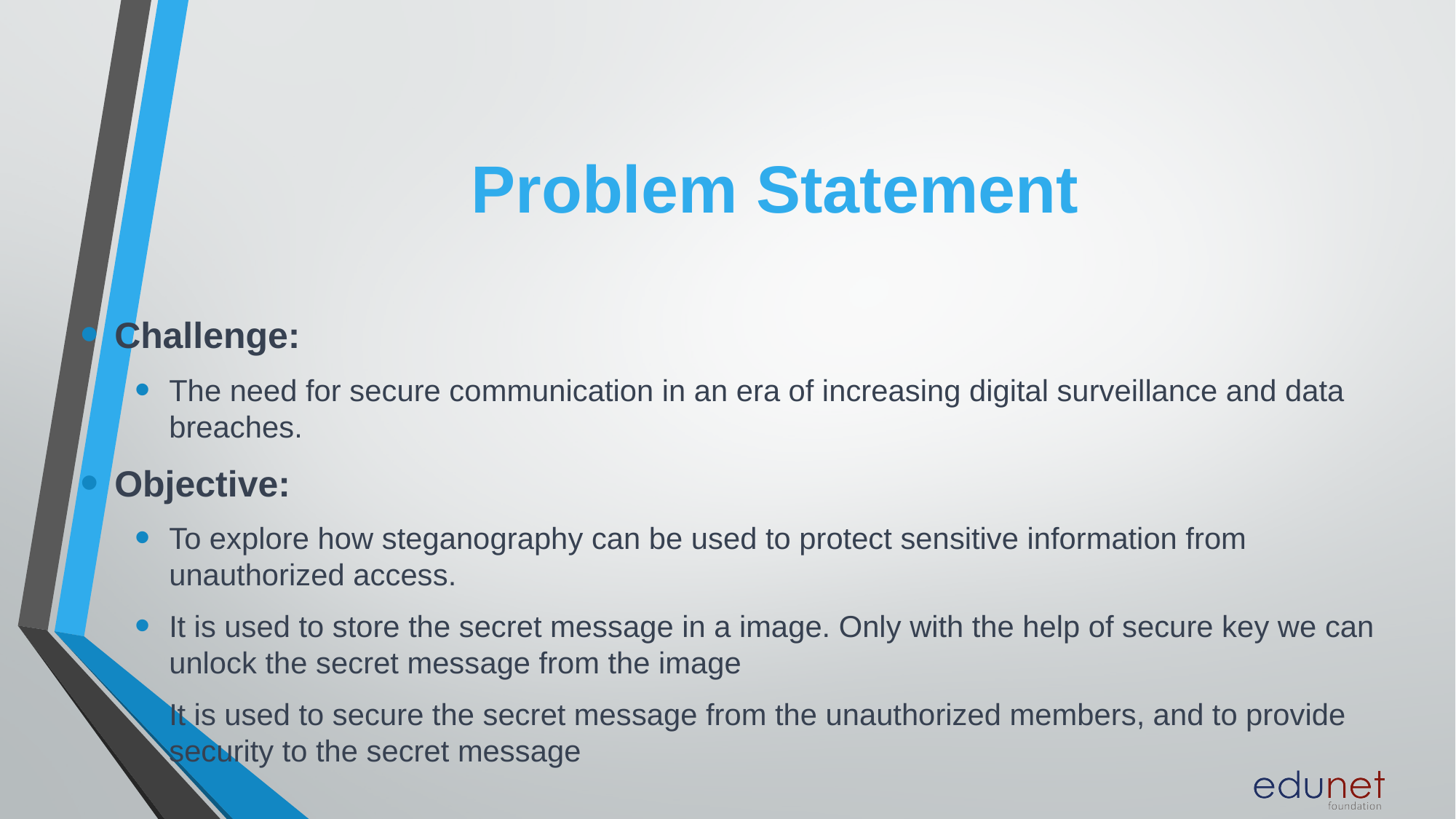

# Problem Statement
Challenge:
The need for secure communication in an era of increasing digital surveillance and data breaches.
Objective:
To explore how steganography can be used to protect sensitive information from unauthorized access.
It is used to store the secret message in a image. Only with the help of secure key we can unlock the secret message from the image
It is used to secure the secret message from the unauthorized members, and to provide security to the secret message